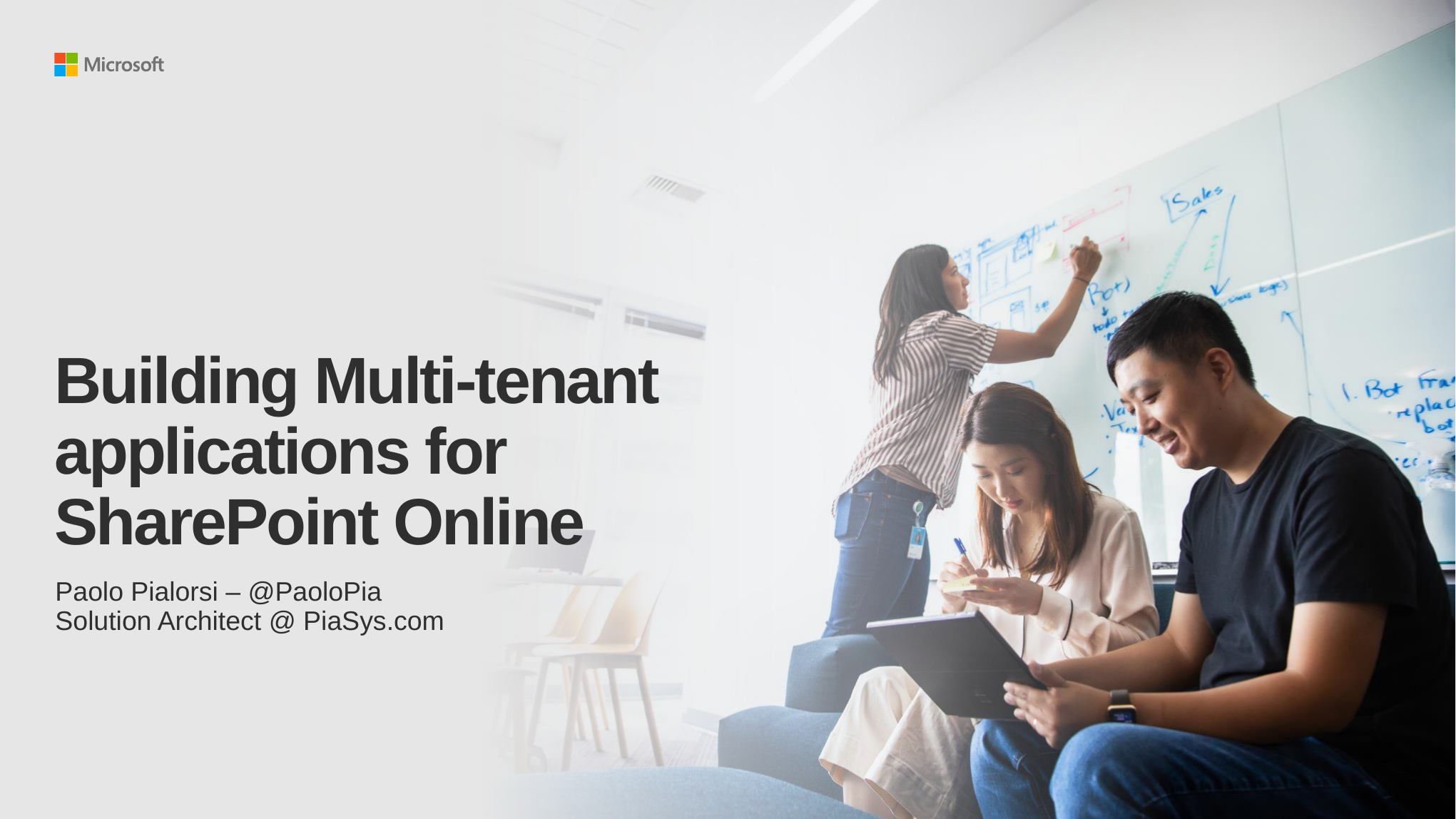

# Building Multi-tenant applications for SharePoint Online
Paolo Pialorsi – @PaoloPia
Solution Architect @ PiaSys.com